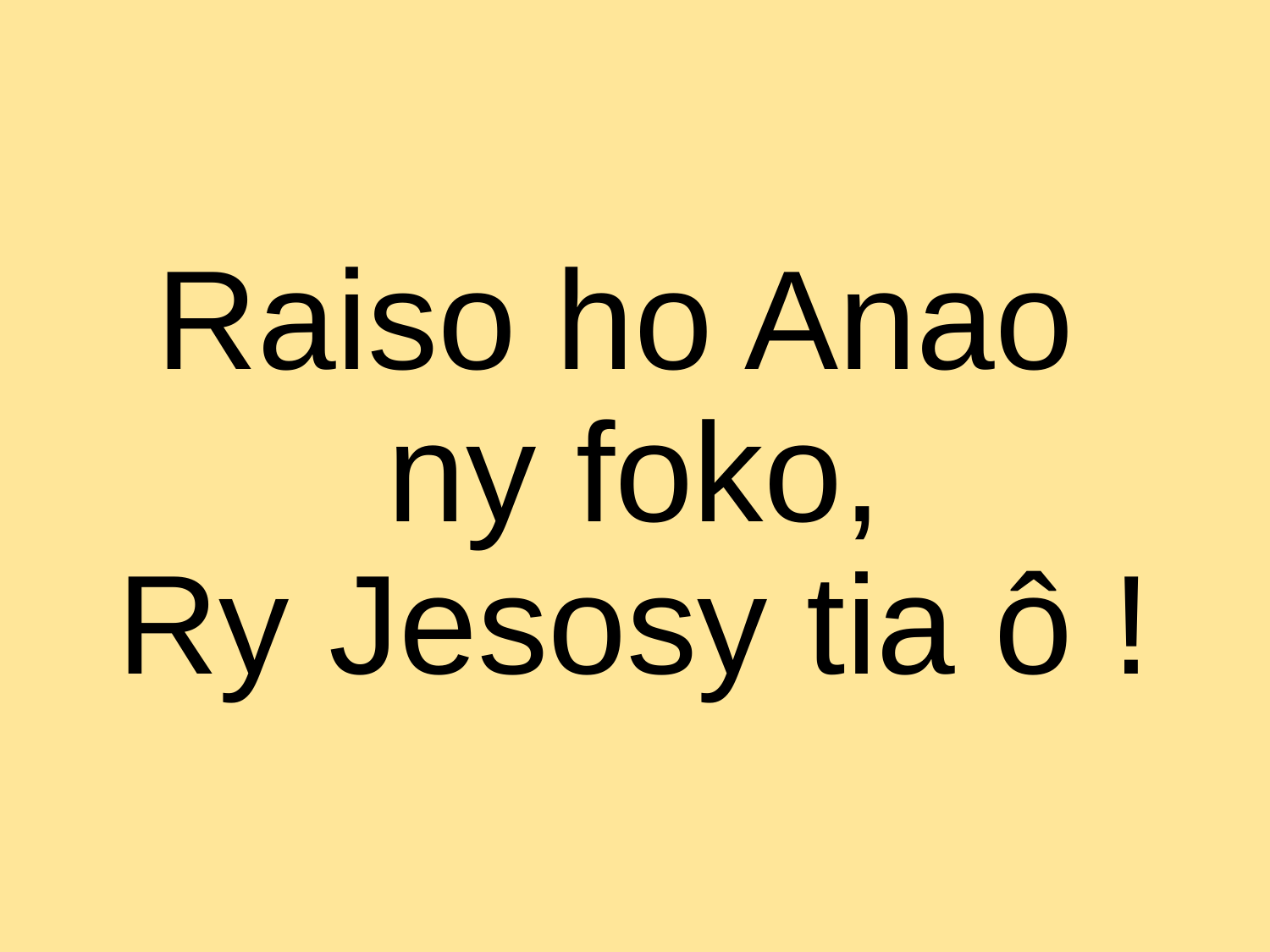

Raiso ho Anao
ny foko,
Ry Jesosy tia ô !